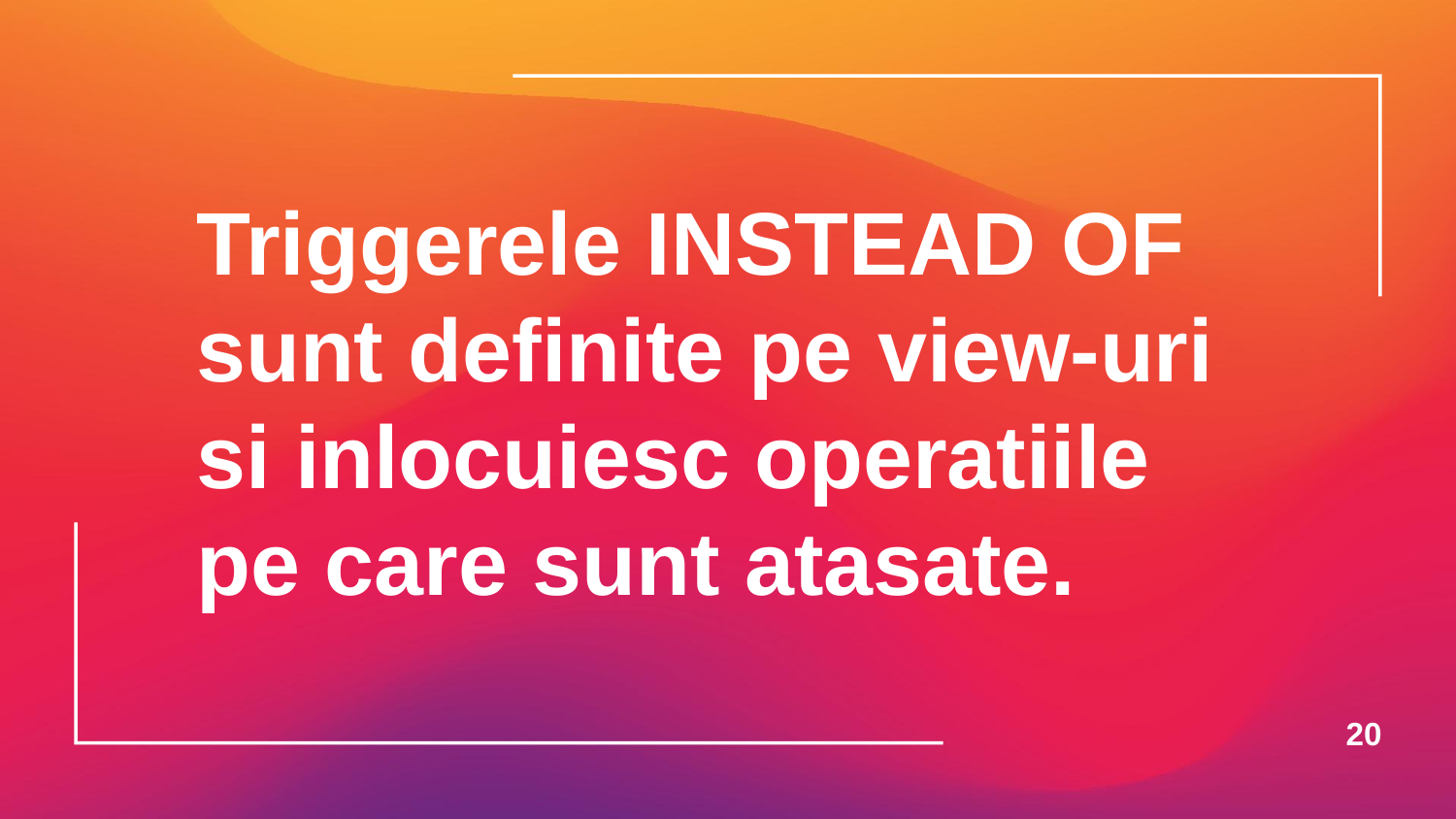

Triggerele INSTEAD OF sunt definite pe view-uri si inlocuiesc operatiile
pe care sunt atasate.
20